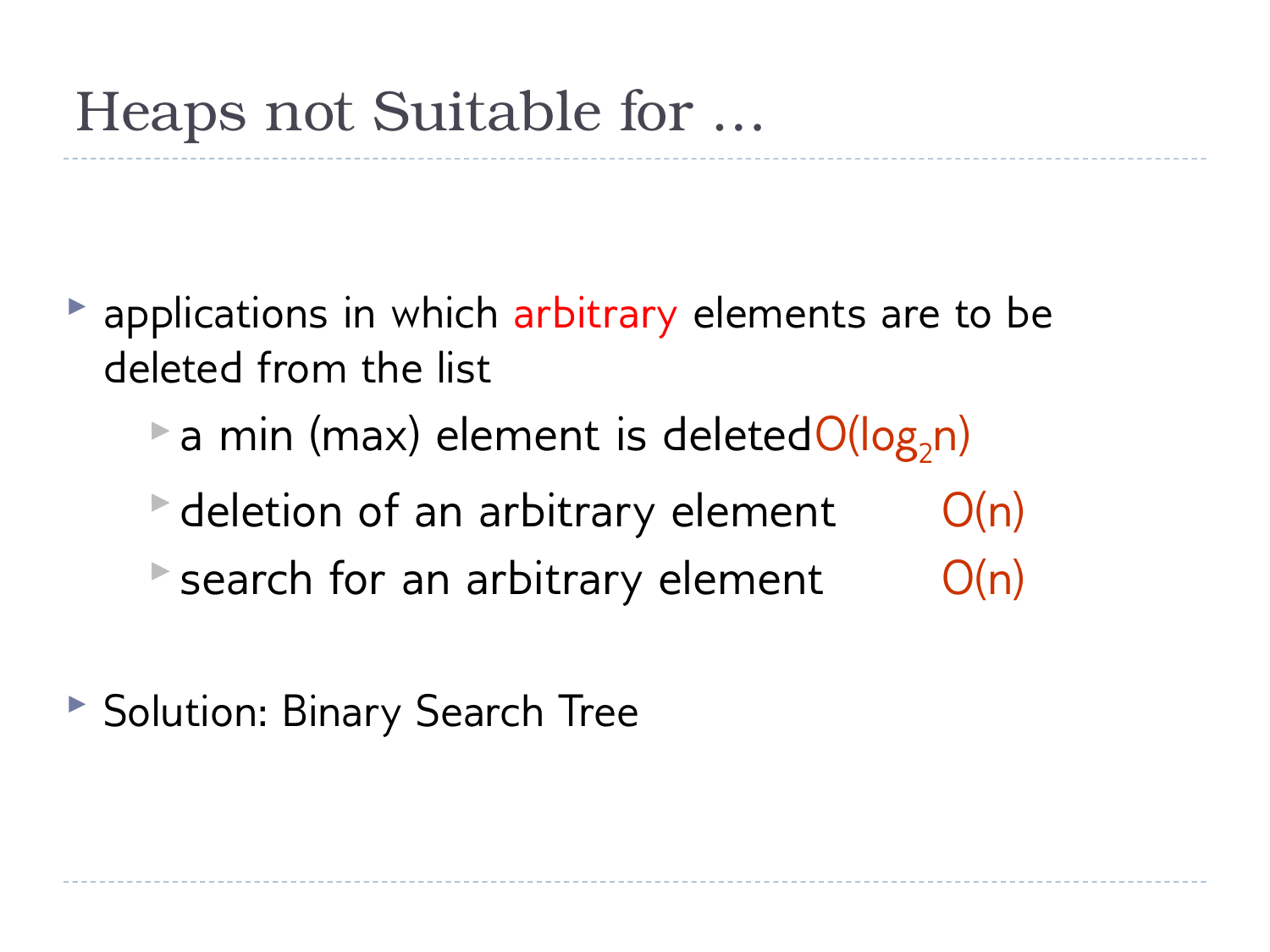

# Heaps not Suitable for …
applications in which arbitrary elements are to be deleted from the list
a min (max) element is deleted	O(log2n)
deletion of an arbitrary element	O(n)
search for an arbitrary element	O(n)

Solution: Binary Search Tree